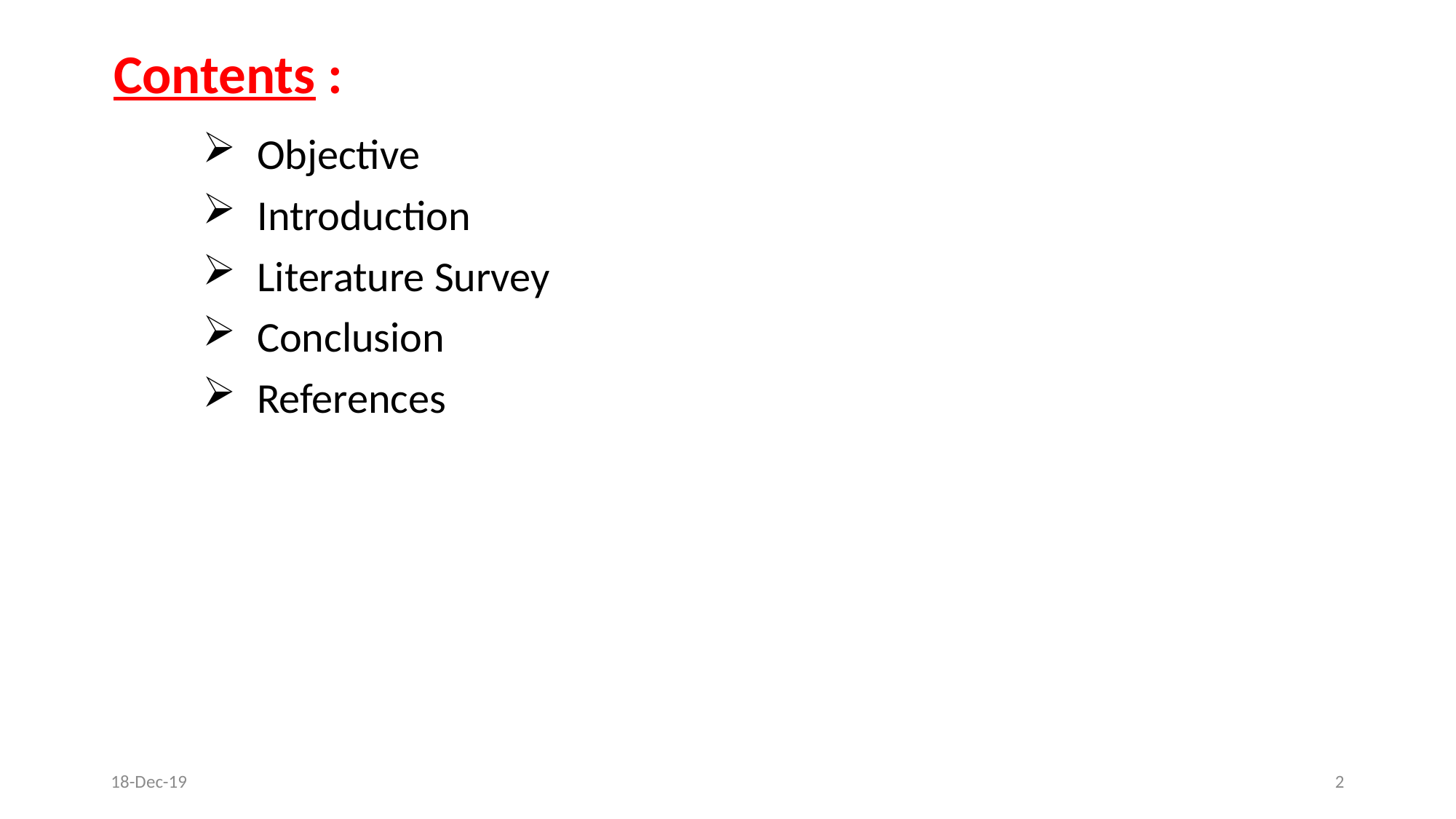

Contents :
Objective
Introduction
Literature Survey
Conclusion
References

18-Dec-19
2